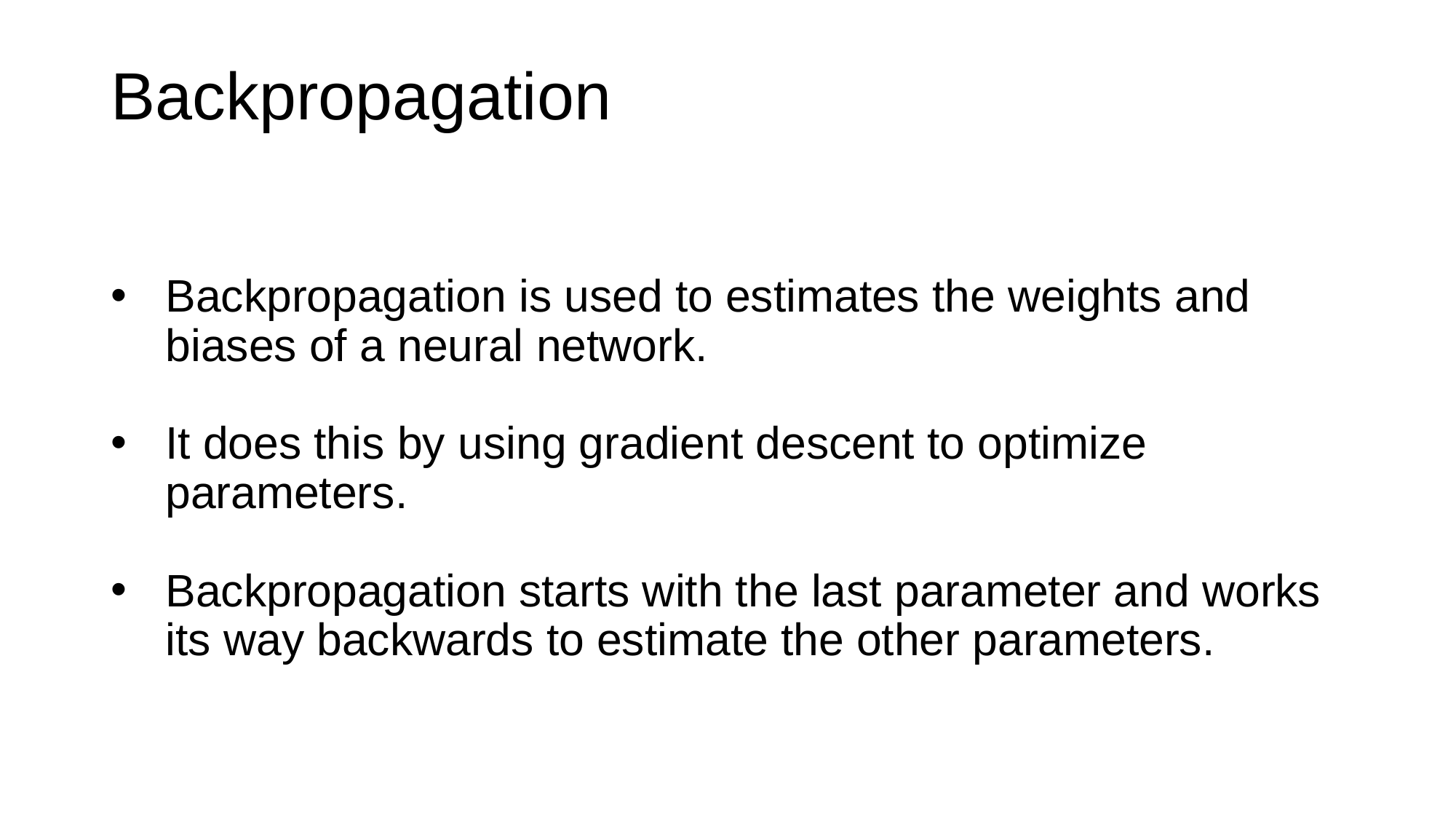

# Backpropagation
Backpropagation is used to estimates the weights and biases of a neural network.

It does this by using gradient descent to optimize parameters.

Backpropagation starts with the last parameter and works its way backwards to estimate the other parameters.